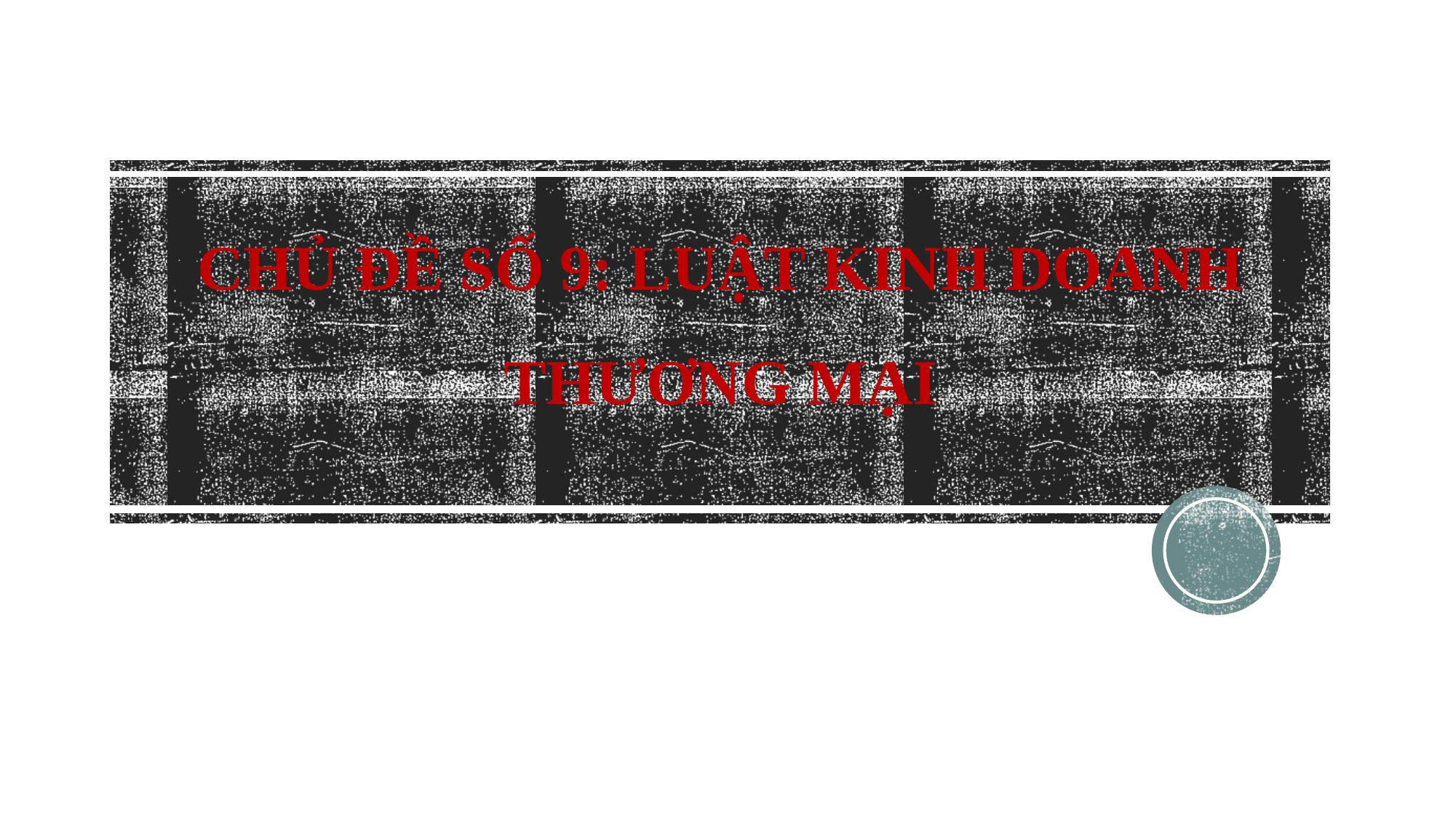

# CHỦ ĐỀ SỐ 9: LUẬT KINH DOANH THƯƠNG MẠI